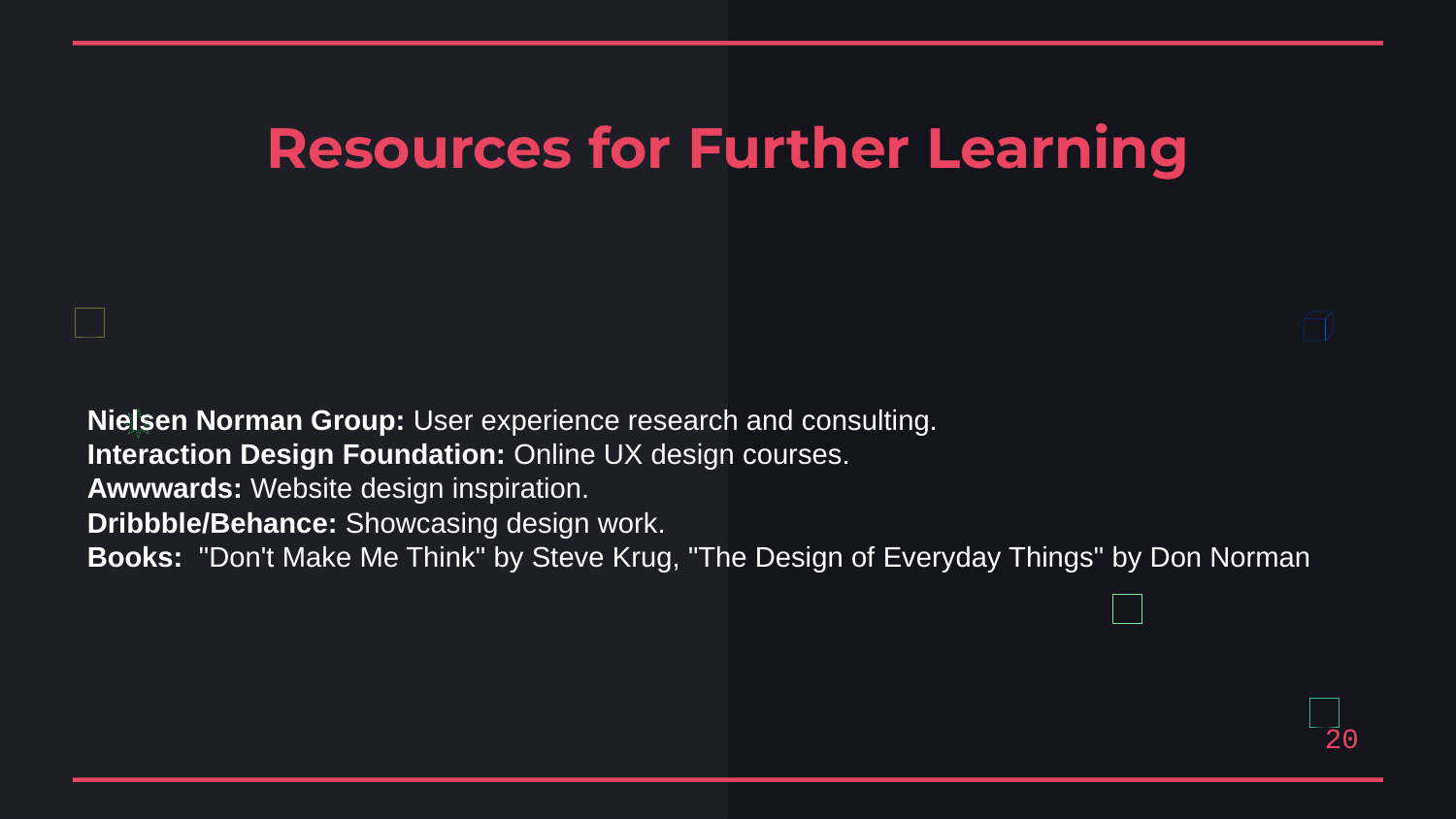

Resources for Further Learning

Nielsen Norman Group: User experience research and consulting.
Interaction Design Foundation: Online UX design courses.
Awwwards: Website design inspiration.
Dribbble/Behance: Showcasing design work.
Books:  "Don't Make Me Think" by Steve Krug, "The Design of Everyday Things" by Don Norman

20